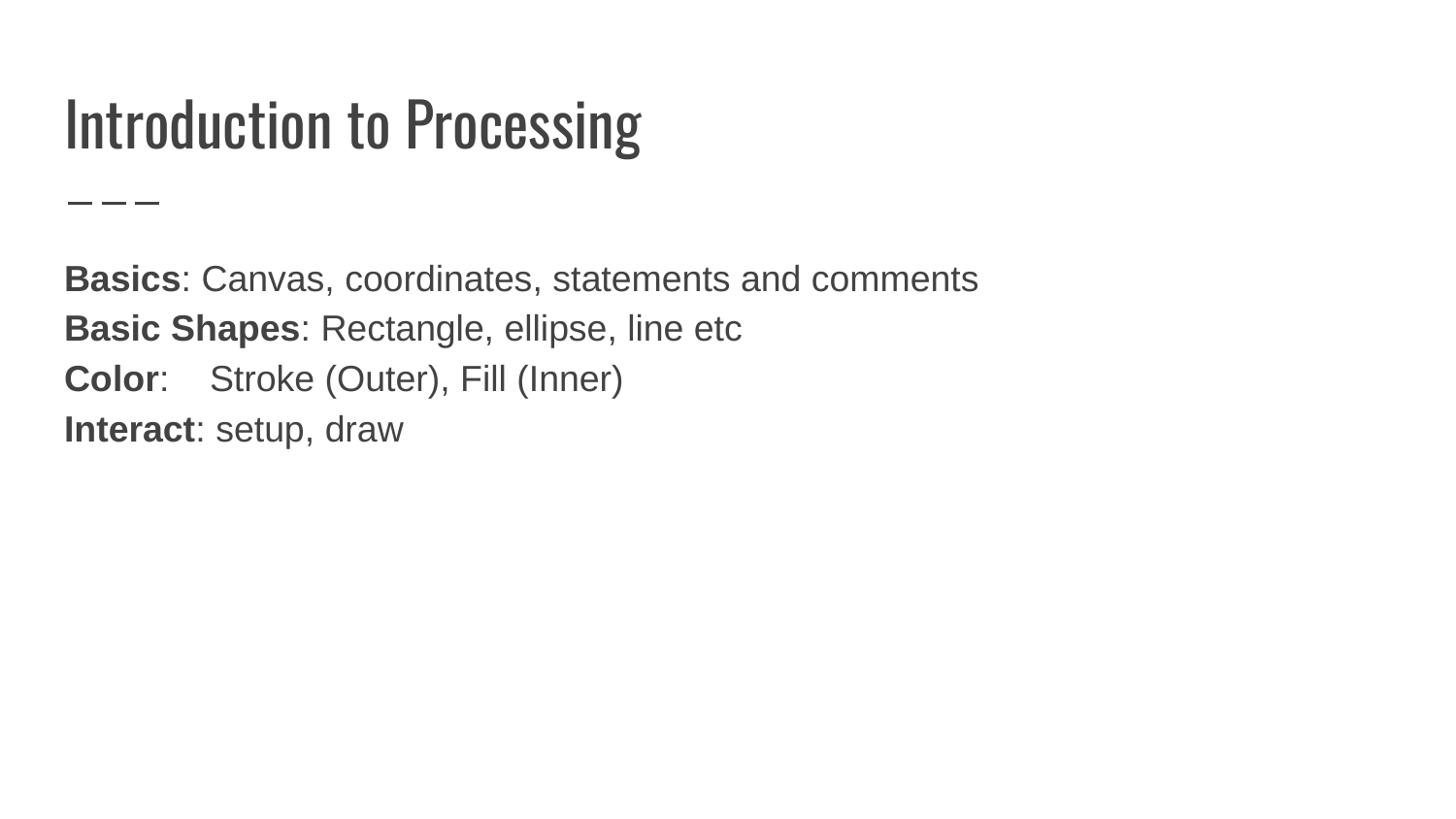

# Introduction to Processing
Basics: Canvas, coordinates, statements and comments
Basic Shapes: Rectangle, ellipse, line etc
Color:	Stroke (Outer), Fill (Inner)
Interact: setup, draw